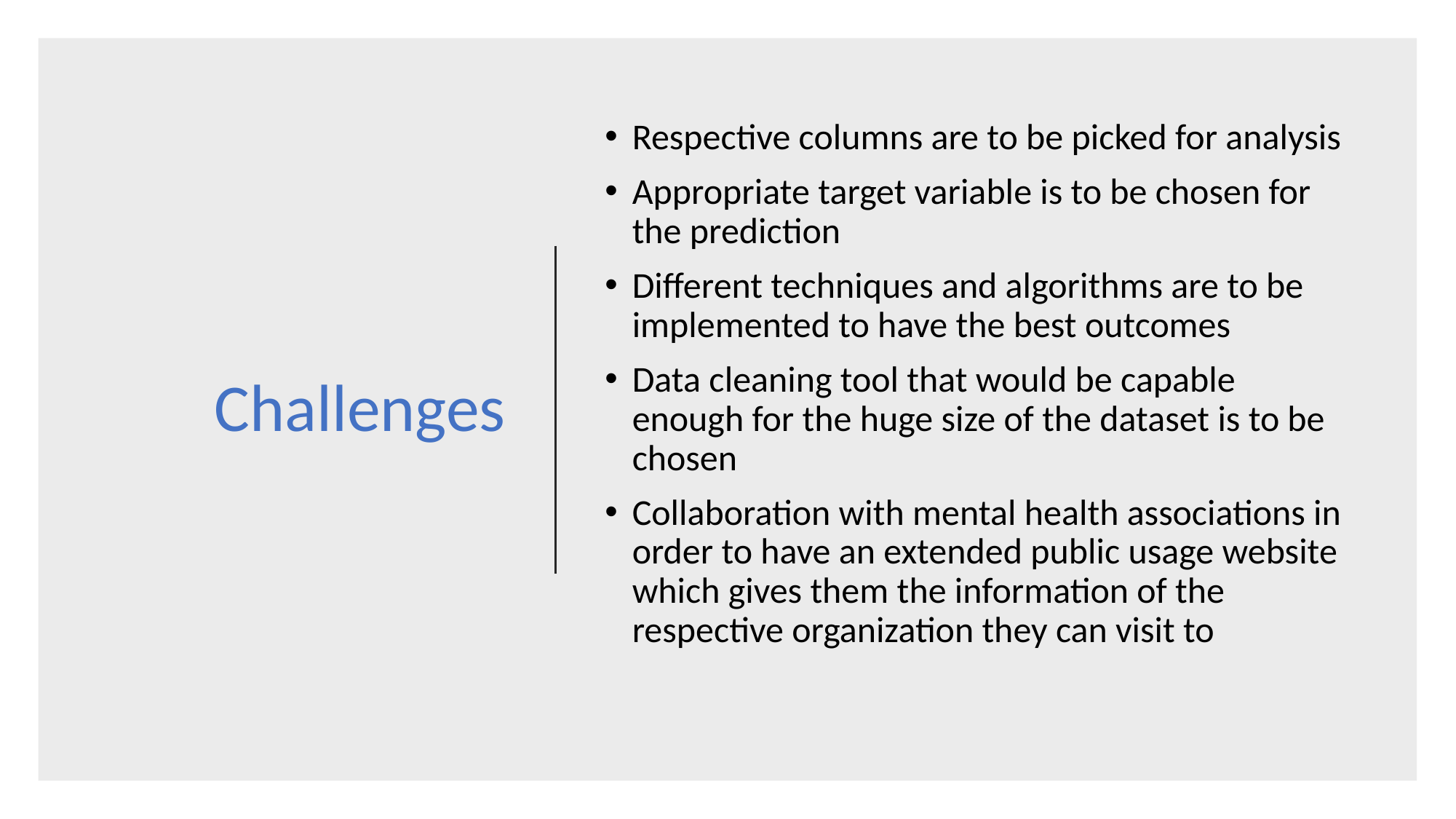

Respective columns are to be picked for analysis
Appropriate target variable is to be chosen for the prediction
Different techniques and algorithms are to be implemented to have the best outcomes
Data cleaning tool that would be capable enough for the huge size of the dataset is to be chosen
Collaboration with mental health associations in order to have an extended public usage website which gives them the information of the respective organization they can visit to
# Challenges